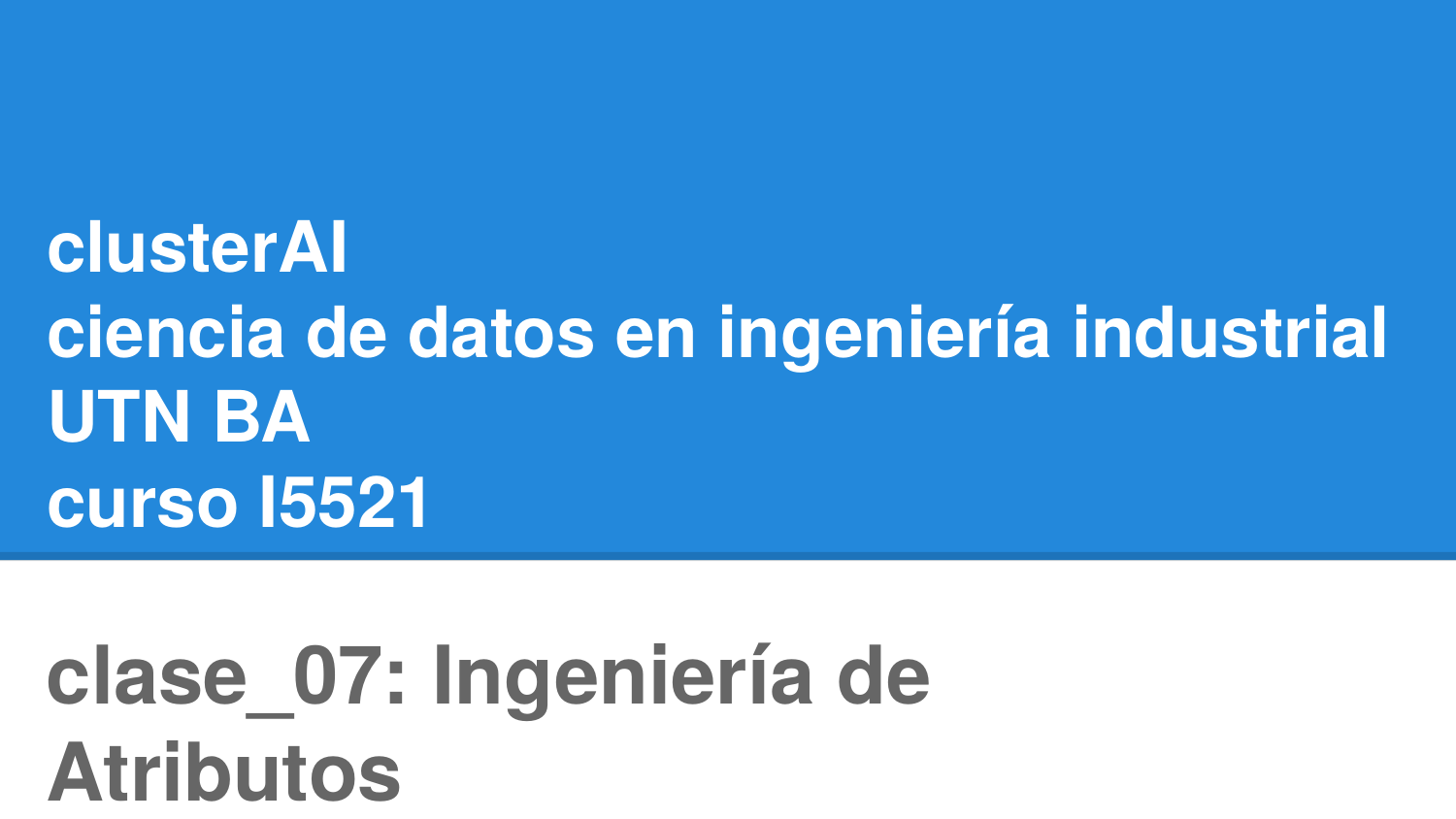

# clusterAI
ciencia de datos en ingeniería industrial
UTN BA
curso I5521
clase_07: Ingeniería de Atributos

Docente: Martin Palazzo